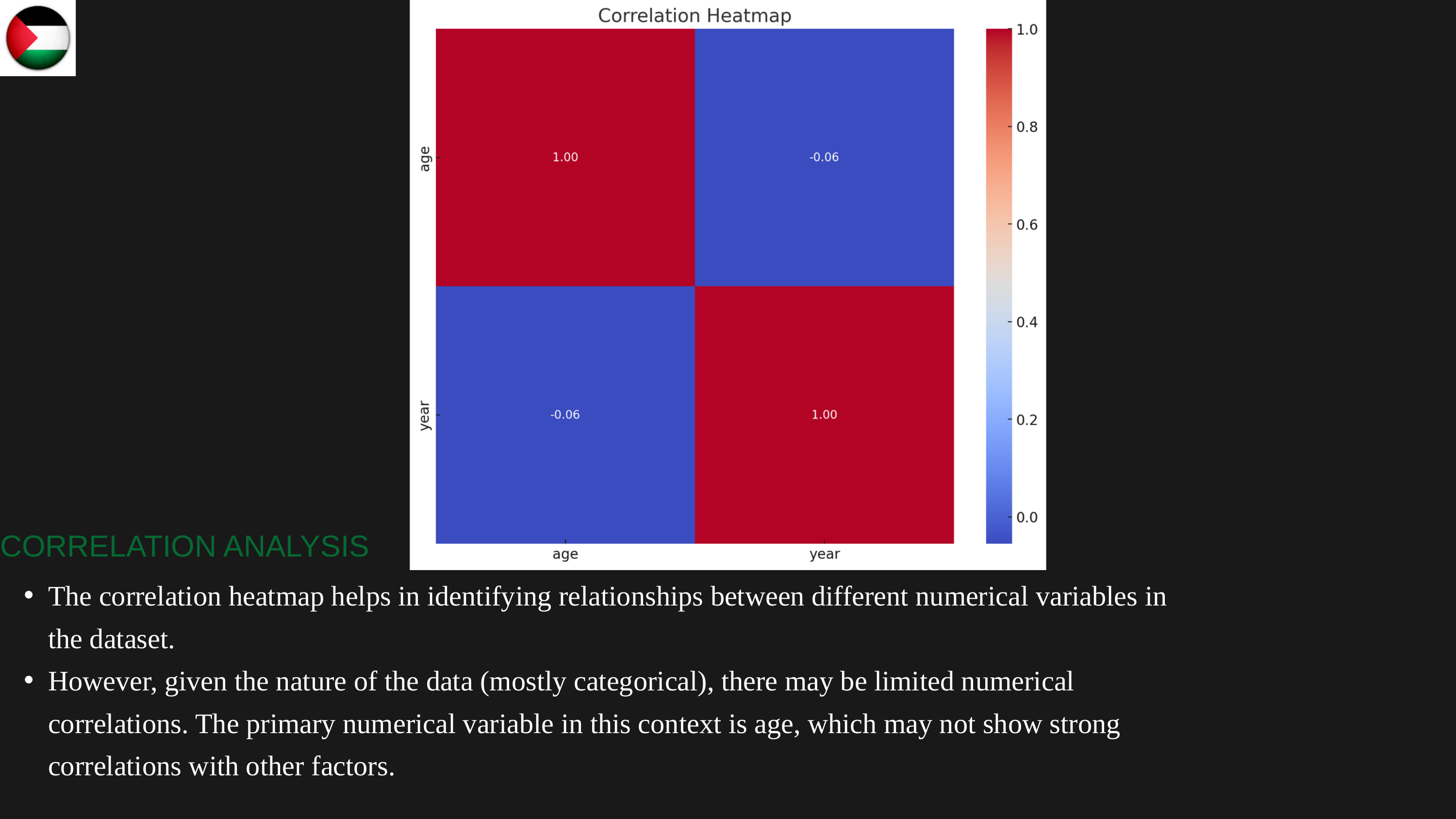

CORRELATION ANALYSIS
The correlation heatmap helps in identifying relationships between different numerical variables in the dataset.
However, given the nature of the data (mostly categorical), there may be limited numerical correlations. The primary numerical variable in this context is age, which may not show strong correlations with other factors.